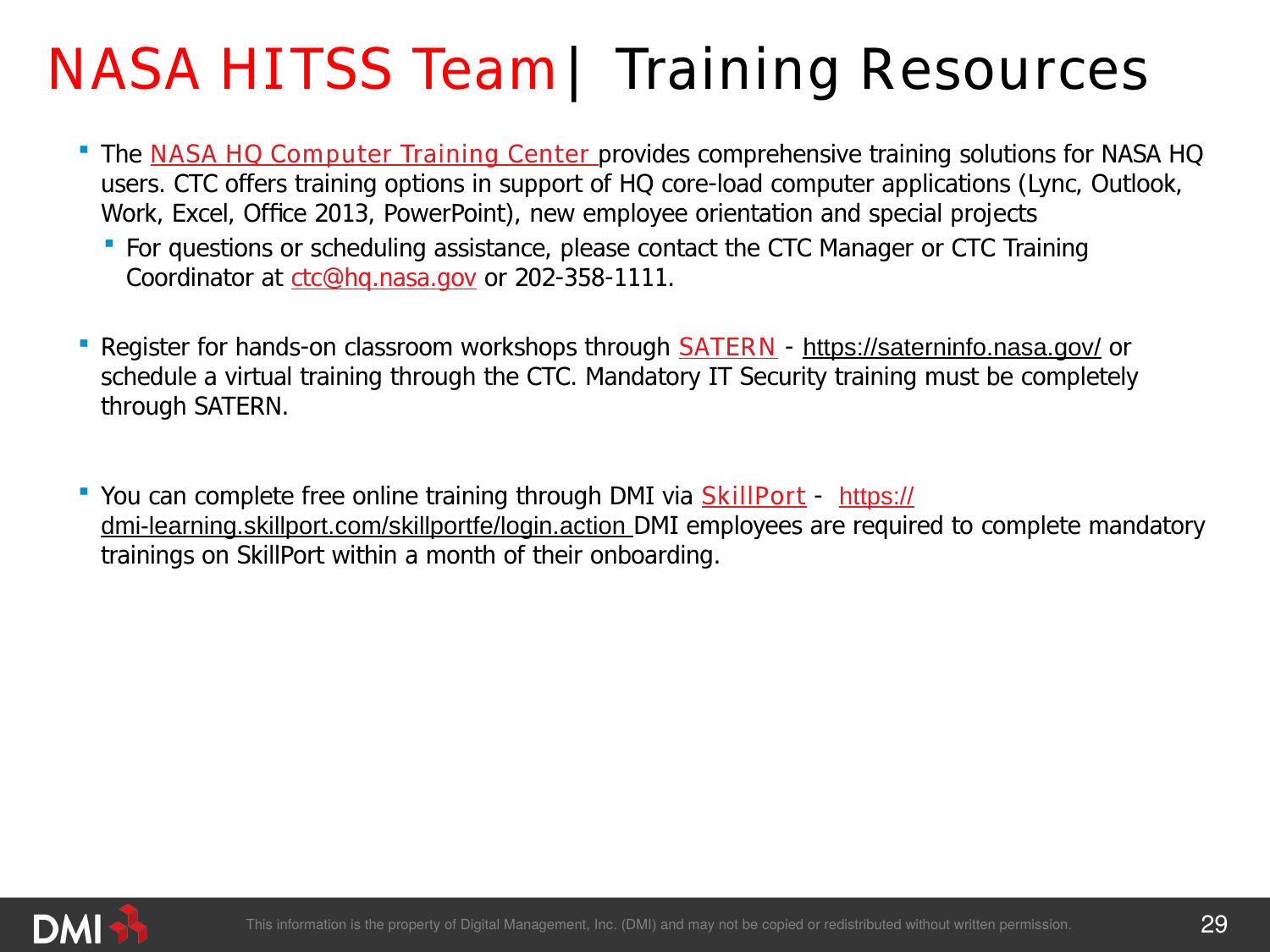

# NASA HITSS Team| Training Resources

The NASA HQ Computer Training Center provides comprehensive training solutions for NASA HQ users. CTC offers training options in support of HQ core-load computer applications (Lync, Outlook, Work, Excel, Office 2013, PowerPoint), new employee orientation and special projects
For questions or scheduling assistance, please contact the CTC Manager or CTC Training Coordinator at ctc@hq.nasa.gov or 202-358-1111.

Register for hands-on classroom workshops through SATERN - https://saterninfo.nasa.gov/ or schedule a virtual training through the CTC. Mandatory IT Security training must be completely through SATERN.

You can complete free online training through DMI via SkillPort -  https://dmi-learning.skillport.com/skillportfe/login.action DMI employees are required to complete mandatory trainings on SkillPort within a month of their onboarding.